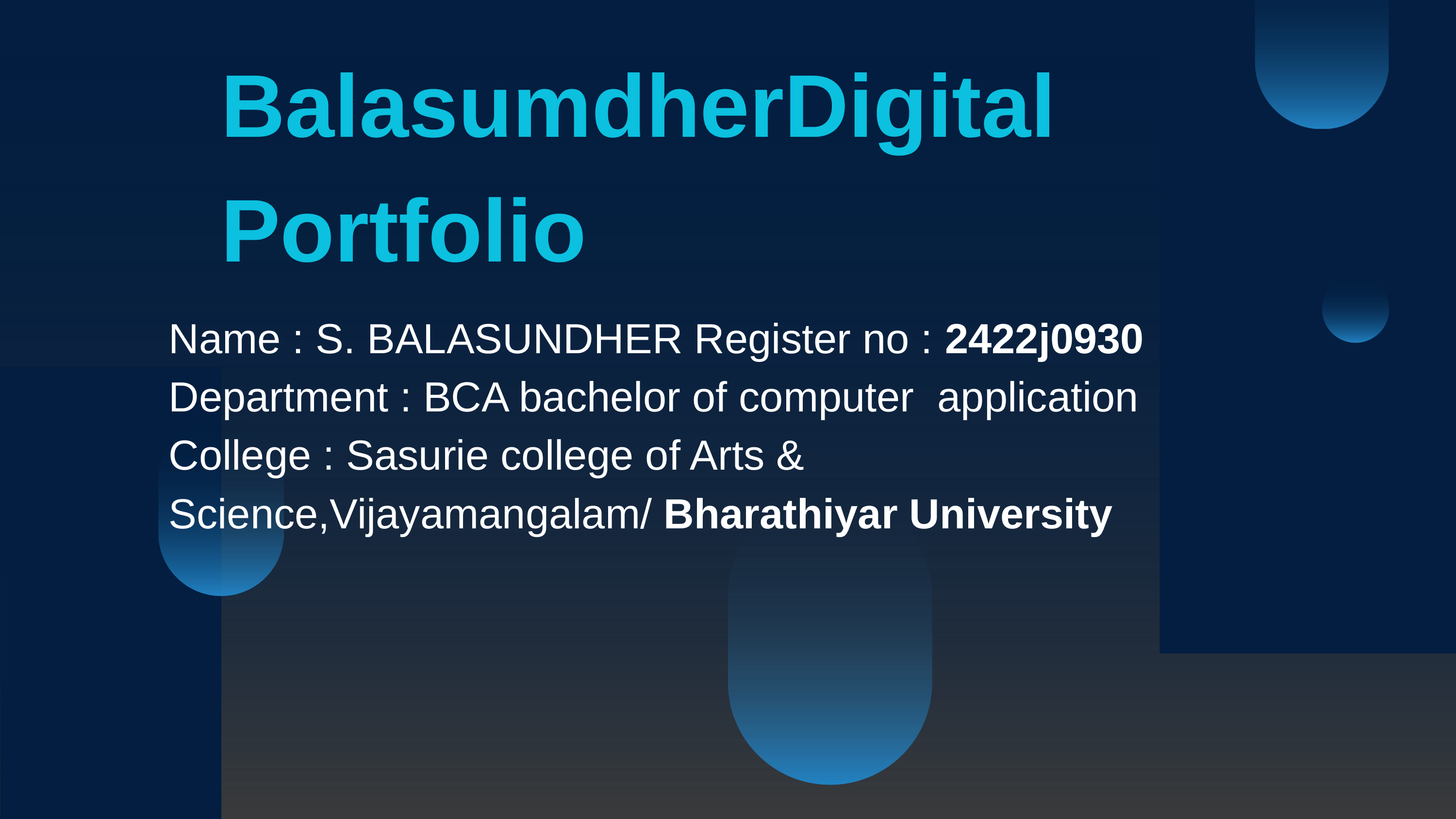

BalasumdherDigital Portfolio

Name : S. BALASUNDHER Register no : 2422j0930 Department : BCA bachelor of computer  application
College : Sasurie college of Arts & Science,Vijayamangalam/ Bharathiyar University